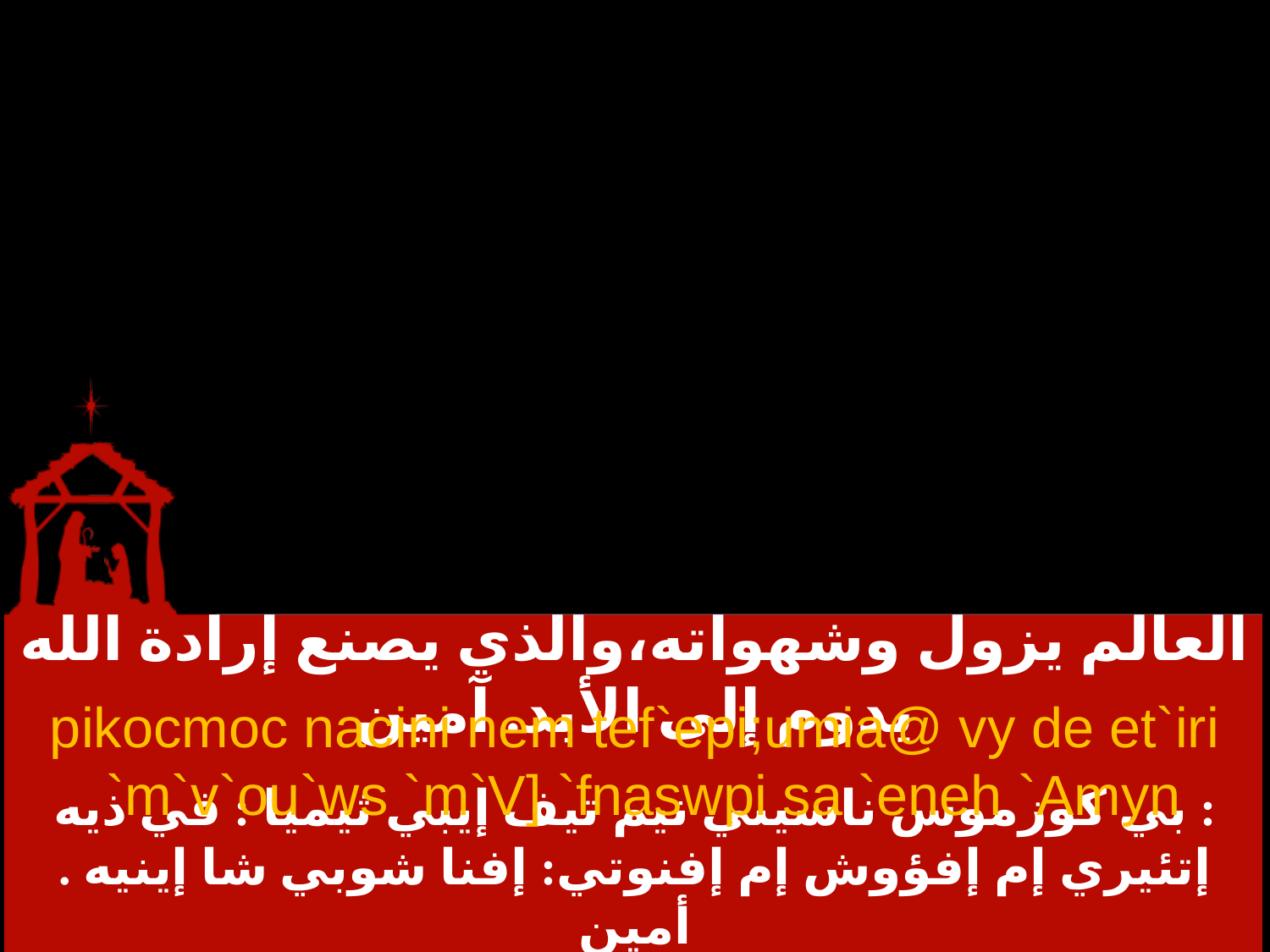

# العالم يزول وشهواته،والذي يصنع إرادة الله يدوم إلى الأبد. آمين
pikocmoc nacini nem tef`epi;umia@ vy de et`iri `m`v`ou`ws `m`V] `fnaswpi sa `eneh `Amyn
: بي كوزموس ناسيني نيم تيف إيبي ثيميا : في ذيه إتئيري إم إفؤوش إم إفنوتي: إفنا شوبي شا إينيه . أمين